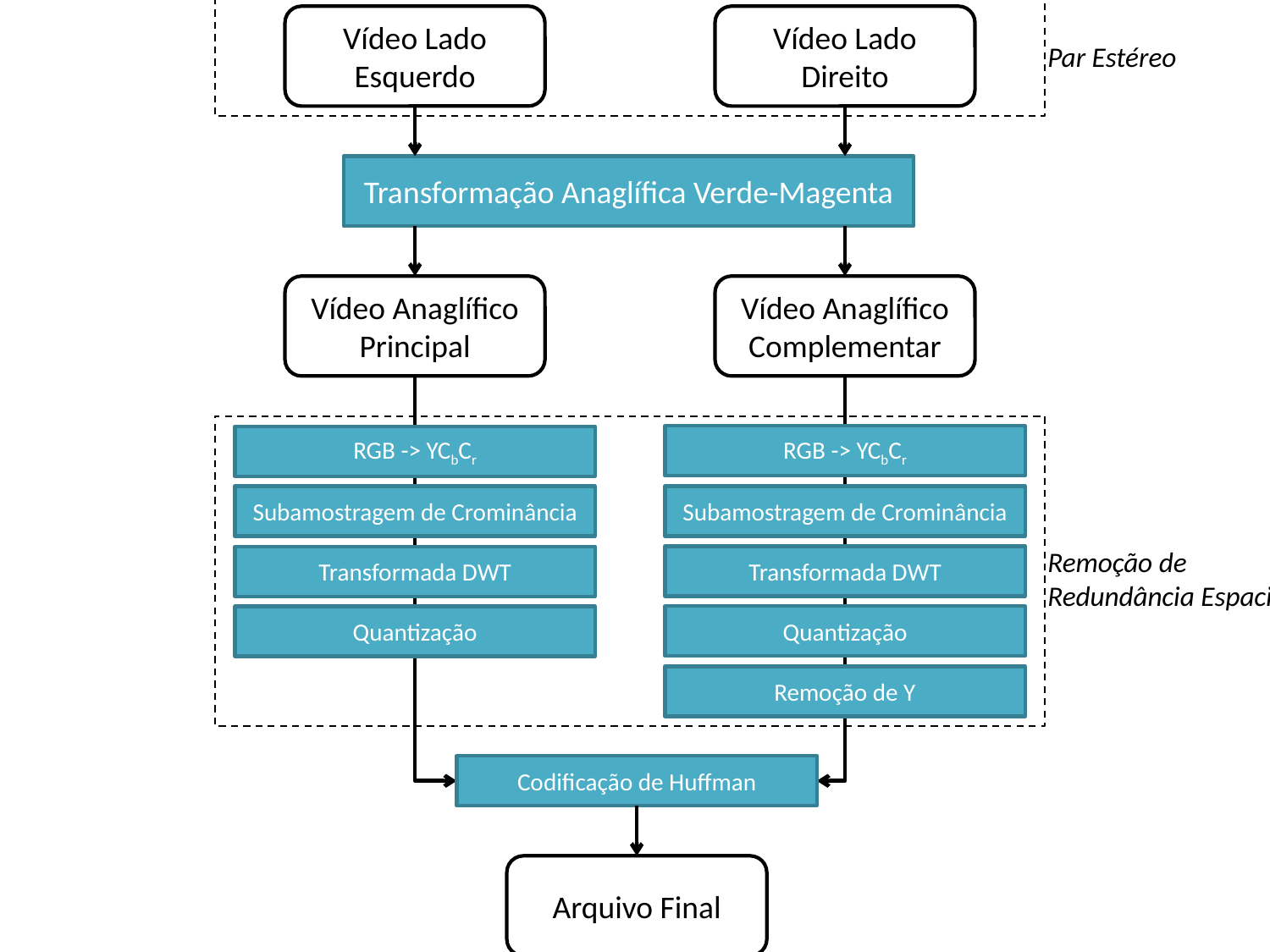

Vídeo Lado Esquerdo
Vídeo Lado Direito
Par Estéreo
Transformação Anaglífica Verde-Magenta
Vídeo Anaglífico Principal
Vídeo Anaglífico Complementar

RGB -> YCbCr
RGB -> YCbCr
Subamostragem de Crominância
Subamostragem de Crominância
Remoção de
Redundância Espacial
Transformada DWT
Transformada DWT
Quantização
Quantização
Remoção de Y
Codificação de Huffman
Arquivo Final